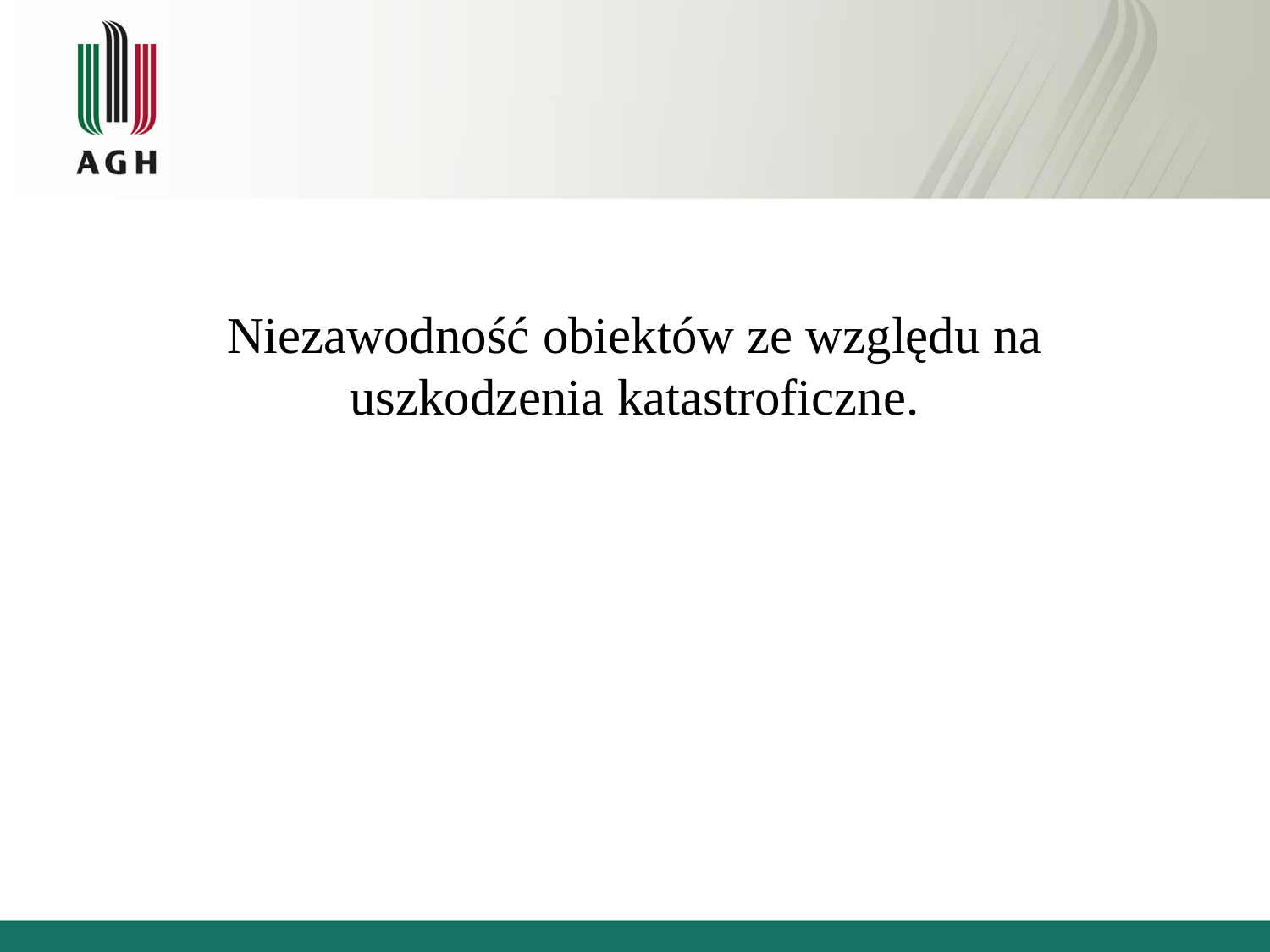

# Niezawodność obiektów ze względu na uszkodzenia katastroficzne.